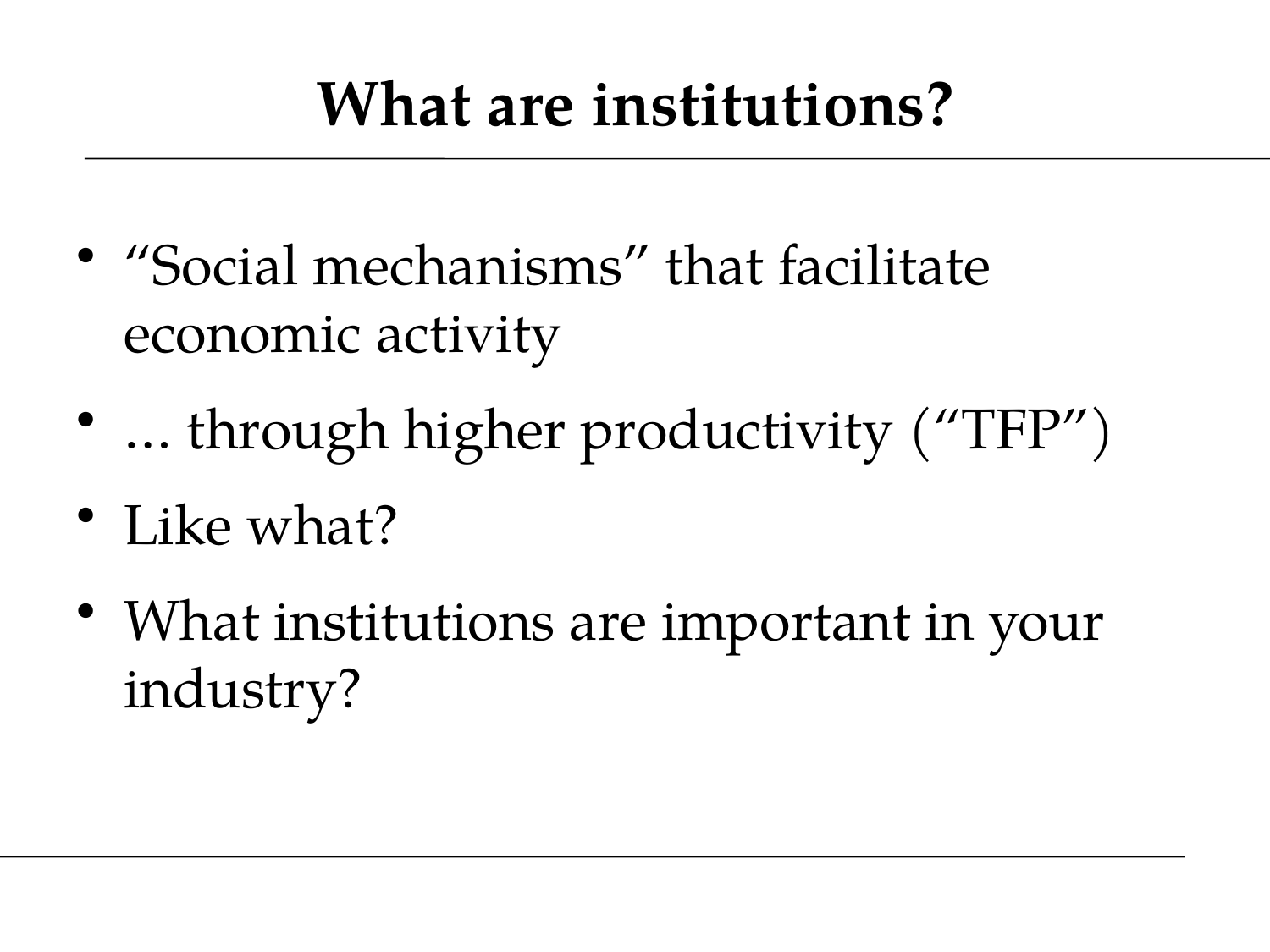

# What are institutions?
“Social mechanisms” that facilitate economic activity
… through higher productivity (“TFP”)
Like what?
What institutions are important in your industry?